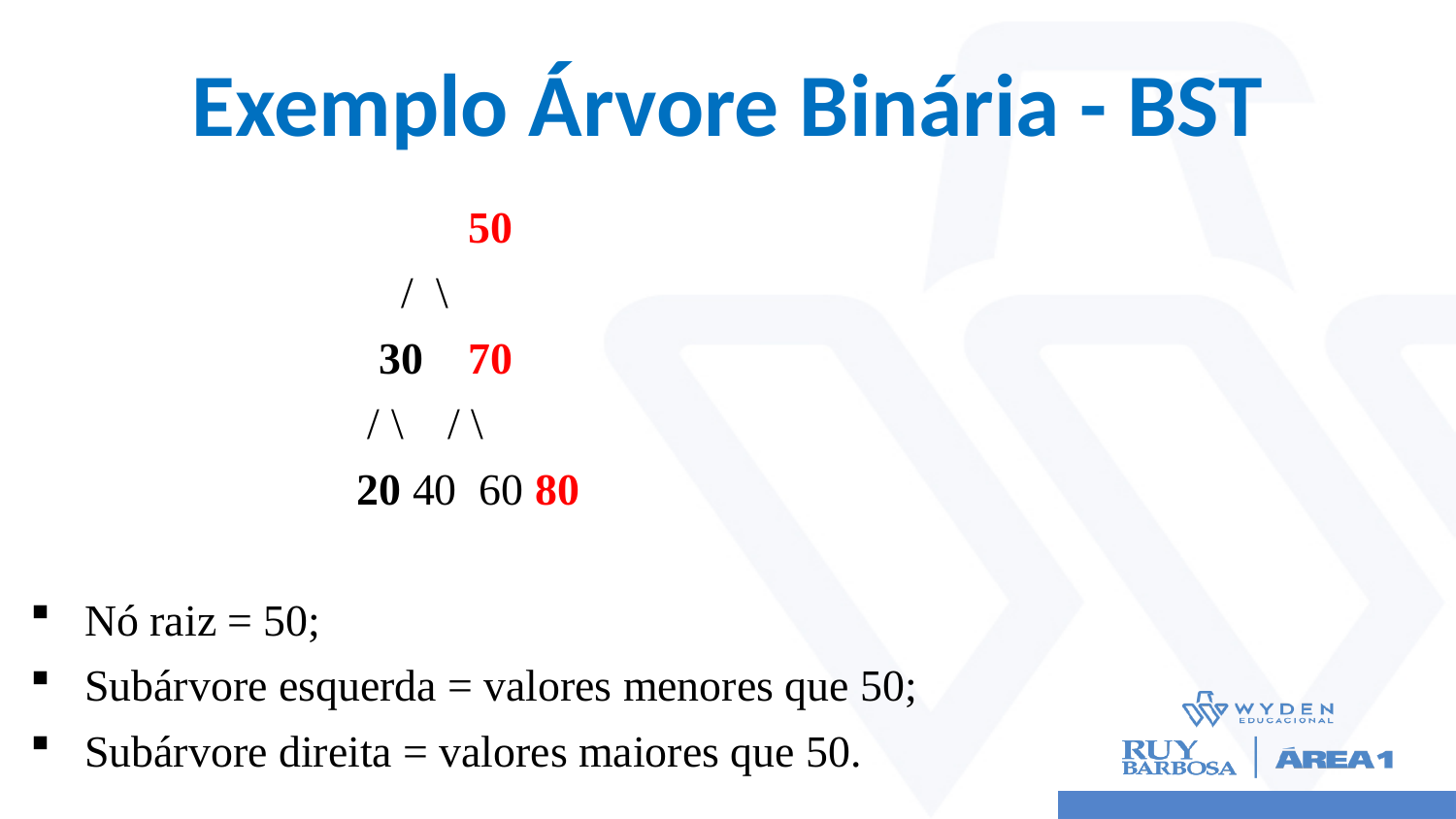

# Exemplo Árvore Binária - BST
 	50
       /  \
     30    70
    / \    / \
   20 40  60 80

Nó raiz = 50;
Subárvore esquerda = valores menores que 50;
Subárvore direita = valores maiores que 50.